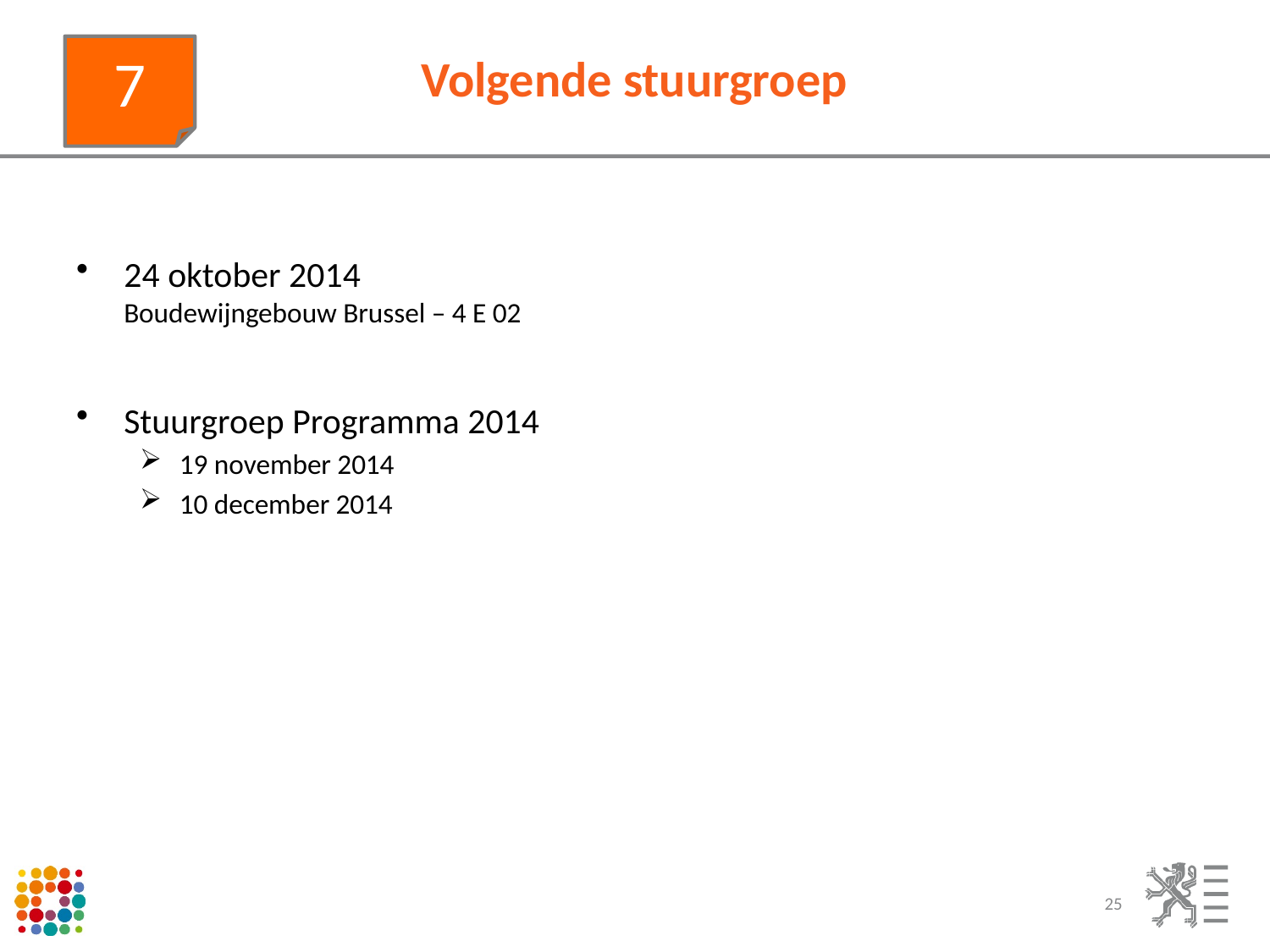

7
# Volgende stuurgroep

24 oktober 2014
Boudewijngebouw Brussel – 4 E 02

Stuurgroep Programma 2014
19 november 2014
10 december 2014

25